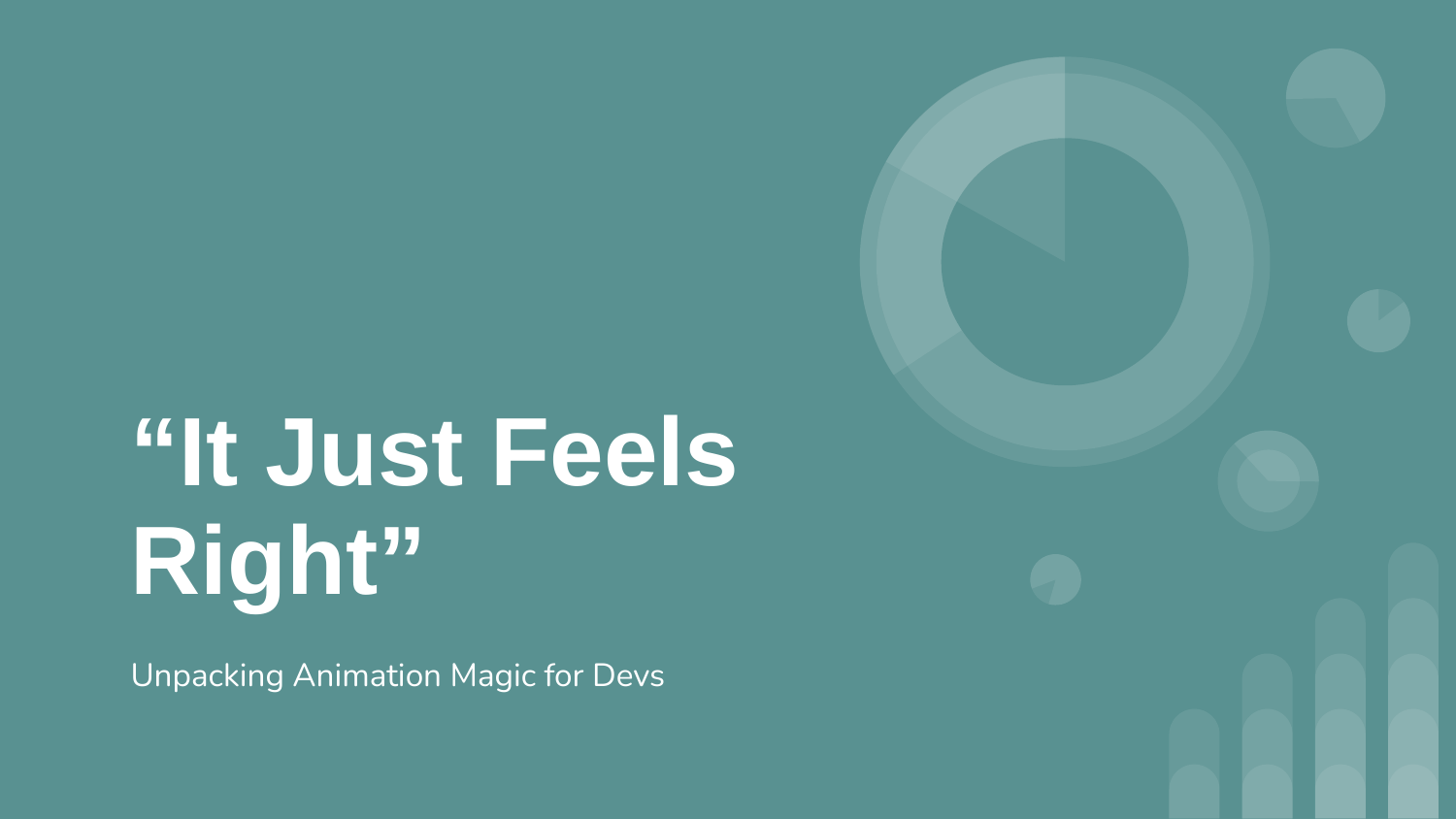

# “It Just Feels Right”
Unpacking Animation Magic for Devs